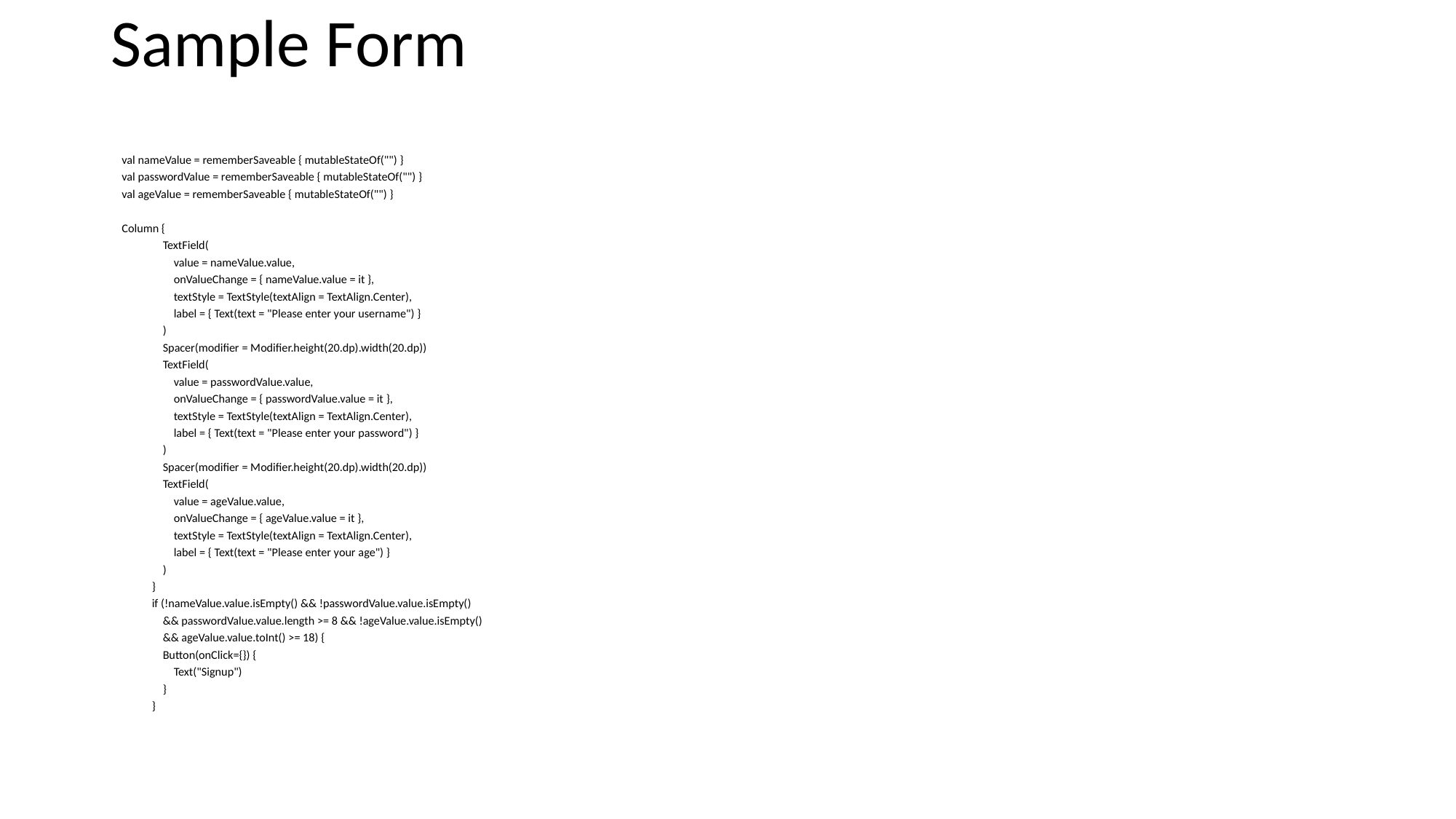

# Sample Form

    val nameValue = rememberSaveable { mutableStateOf("") }
    val passwordValue = rememberSaveable { mutableStateOf("") }
    val ageValue = rememberSaveable { mutableStateOf("") }

    Column {
                   TextField(
                       value = nameValue.value,
                       onValueChange = { nameValue.value = it },
                       textStyle = TextStyle(textAlign = TextAlign.Center),
                       label = { Text(text = "Please enter your username") }
                   )
                   Spacer(modifier = Modifier.height(20.dp).width(20.dp))
                   TextField(
                       value = passwordValue.value,
                       onValueChange = { passwordValue.value = it },
                       textStyle = TextStyle(textAlign = TextAlign.Center),
                       label = { Text(text = "Please enter your password") }
                   )
                   Spacer(modifier = Modifier.height(20.dp).width(20.dp))
                   TextField(
                       value = ageValue.value,
                       onValueChange = { ageValue.value = it },
                       textStyle = TextStyle(textAlign = TextAlign.Center),
                       label = { Text(text = "Please enter your age") }
                   )
               }
               if (!nameValue.value.isEmpty() && !passwordValue.value.isEmpty()
                   && passwordValue.value.length >= 8 && !ageValue.value.isEmpty()
                   && ageValue.value.toInt() >= 18) {
                   Button(onClick={}) {
                       Text("Signup")
                   }
               }